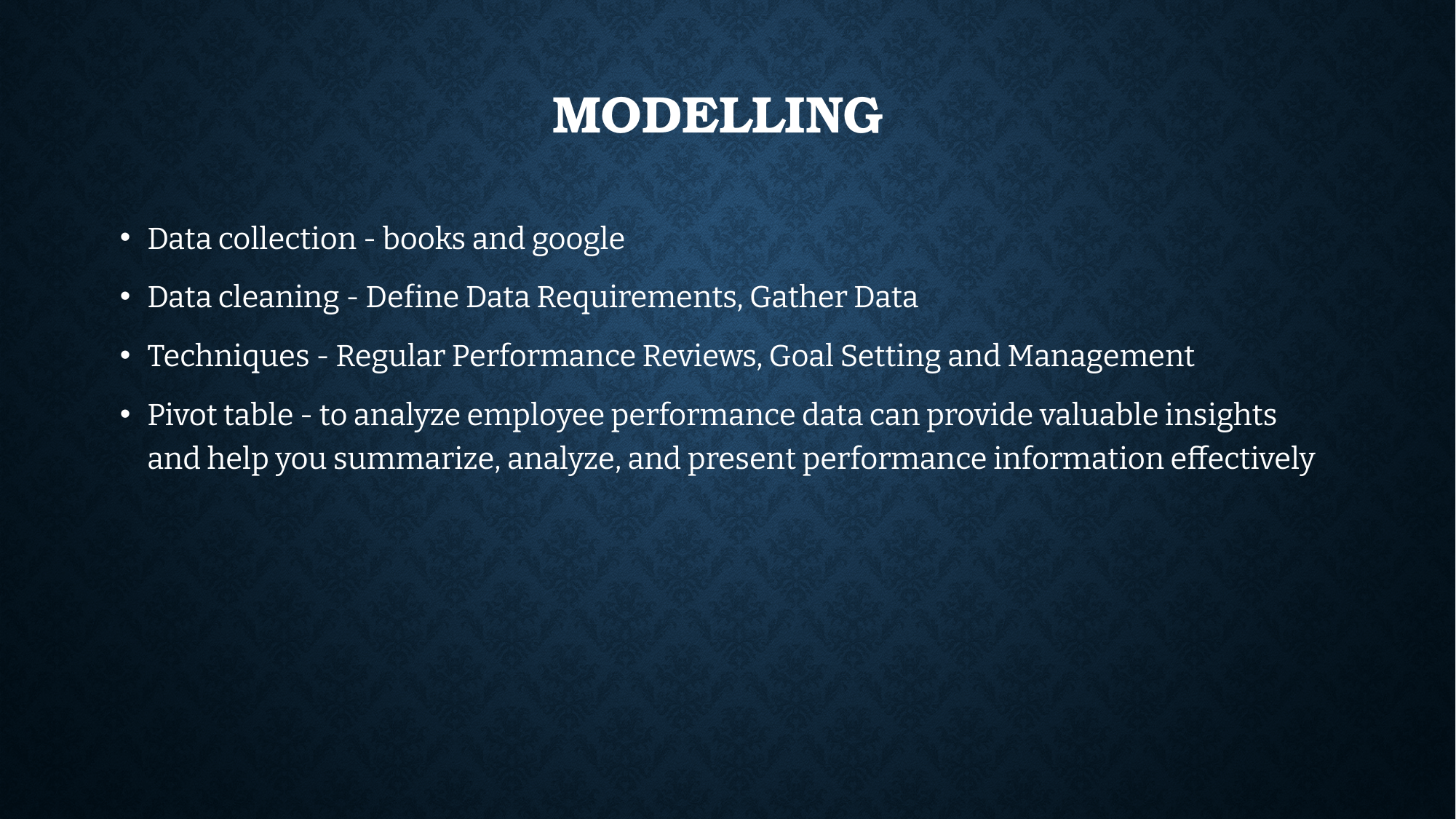

# MODELLING
Data collection - books and google
Data cleaning - Define Data Requirements, Gather Data
Techniques - Regular Performance Reviews, Goal Setting and Management
Pivot table - to analyze employee performance data can provide valuable insights and help you summarize, analyze, and present performance information effectively